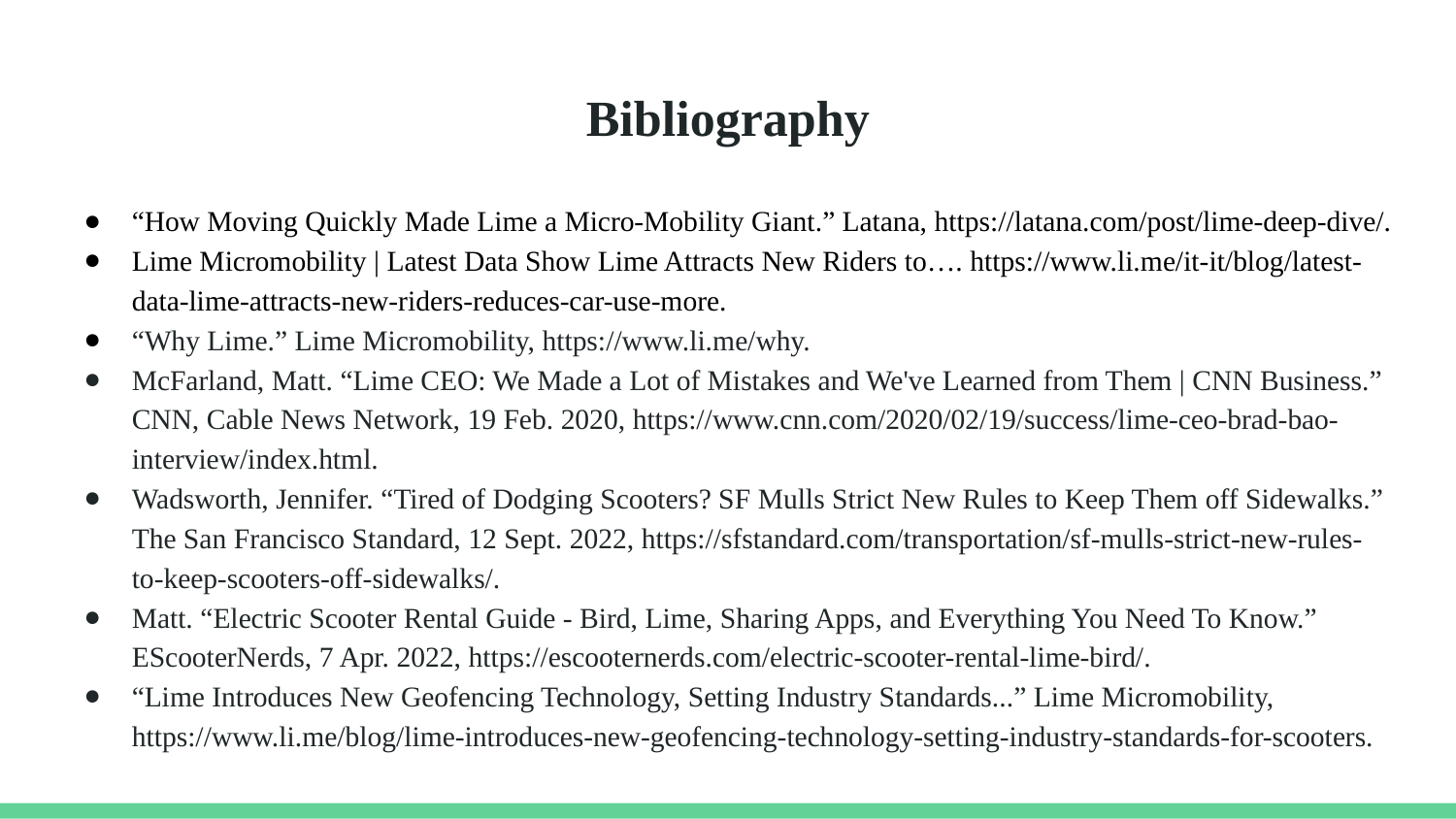

# Bibliography
“How Moving Quickly Made Lime a Micro-Mobility Giant.” Latana, https://latana.com/post/lime-deep-dive/.
Lime Micromobility | Latest Data Show Lime Attracts New Riders to…. https://www.li.me/it-it/blog/latest-data-lime-attracts-new-riders-reduces-car-use-more.
“Why Lime.” Lime Micromobility, https://www.li.me/why.
McFarland, Matt. “Lime CEO: We Made a Lot of Mistakes and We've Learned from Them | CNN Business.” CNN, Cable News Network, 19 Feb. 2020, https://www.cnn.com/2020/02/19/success/lime-ceo-brad-bao-interview/index.html.
Wadsworth, Jennifer. “Tired of Dodging Scooters? SF Mulls Strict New Rules to Keep Them off Sidewalks.” The San Francisco Standard, 12 Sept. 2022, https://sfstandard.com/transportation/sf-mulls-strict-new-rules-to-keep-scooters-off-sidewalks/.
Matt. “Electric Scooter Rental Guide - Bird, Lime, Sharing Apps, and Everything You Need To Know.” EScooterNerds, 7 Apr. 2022, https://escooternerds.com/electric-scooter-rental-lime-bird/.
“Lime Introduces New Geofencing Technology, Setting Industry Standards...” Lime Micromobility, https://www.li.me/blog/lime-introduces-new-geofencing-technology-setting-industry-standards-for-scooters.